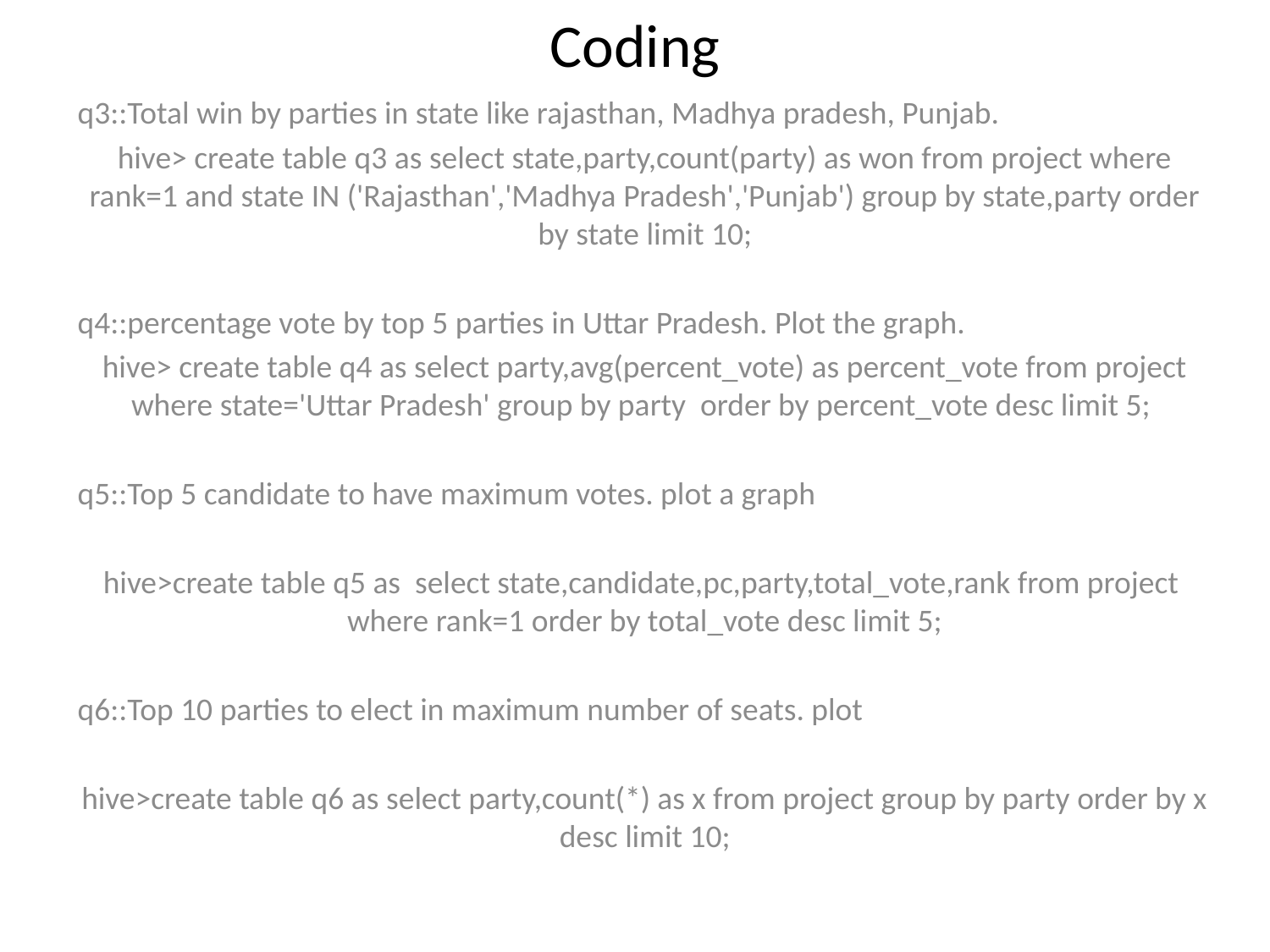

# Coding
q3::Total win by parties in state like rajasthan, Madhya pradesh, Punjab.
hive> create table q3 as select state,party,count(party) as won from project where rank=1 and state IN ('Rajasthan','Madhya Pradesh','Punjab') group by state,party order by state limit 10;

q4::percentage vote by top 5 parties in Uttar Pradesh. Plot the graph.
hive> create table q4 as select party,avg(percent_vote) as percent_vote from project where state='Uttar Pradesh' group by party  order by percent_vote desc limit 5;

q5::Top 5 candidate to have maximum votes. plot a graph

hive>create table q5 as  select state,candidate,pc,party,total_vote,rank from project  where rank=1 order by total_vote desc limit 5;

q6::Top 10 parties to elect in maximum number of seats. plot

hive>create table q6 as select party,count(*) as x from project group by party order by x desc limit 10;